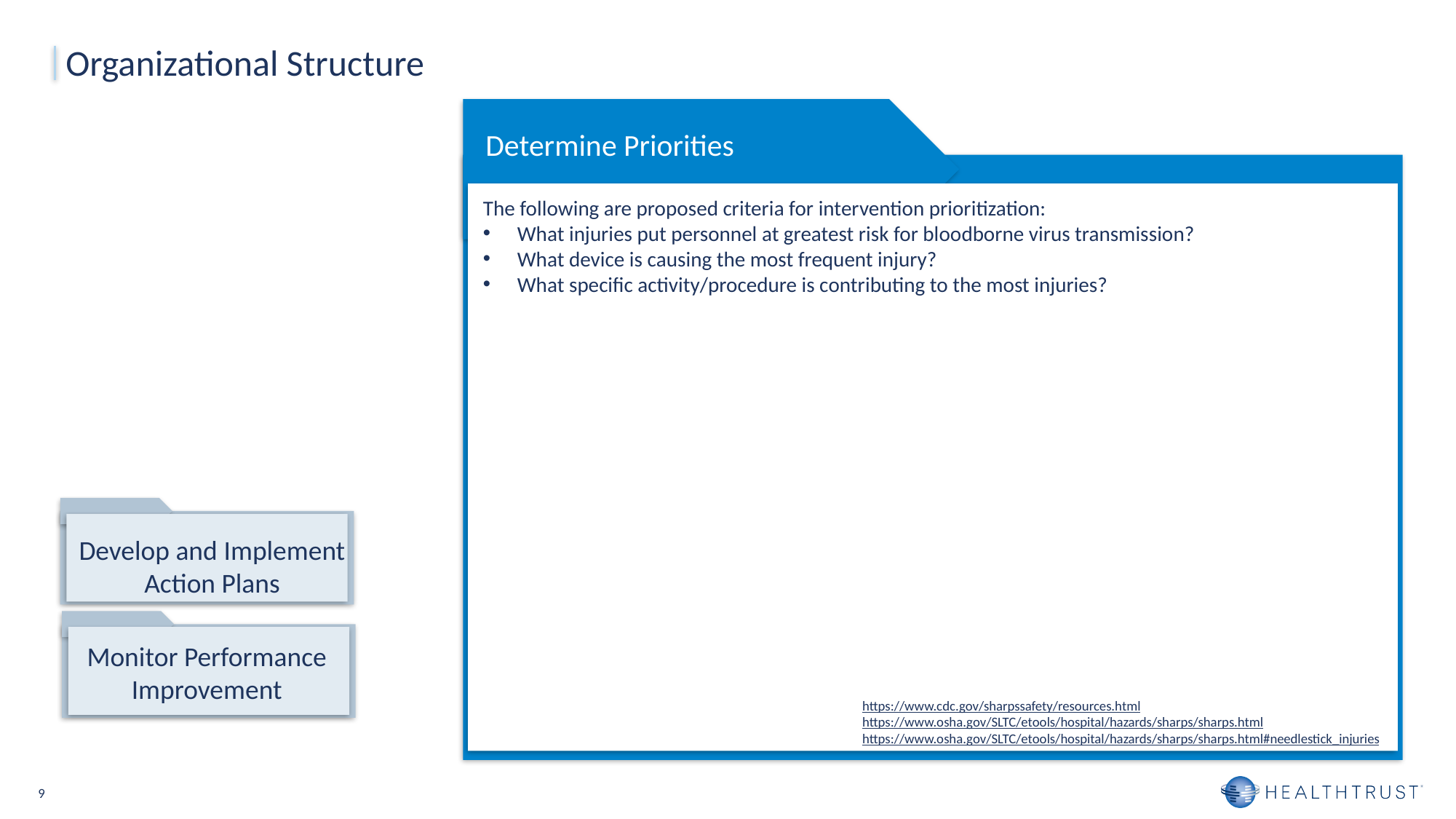

Organizational Structure

Determine Priorities

The following are proposed criteria for intervention prioritization:
What injuries put personnel at greatest risk for bloodborne virus transmission?
What device is causing the most frequent injury?
What specific activity/procedure is contributing to the most injuries?

Develop and Implement Action Plans

Monitor Performance Improvement
https://www.cdc.gov/sharpssafety/resources.html
https://www.osha.gov/SLTC/etools/hospital/hazards/sharps/sharps.html
https://www.osha.gov/SLTC/etools/hospital/hazards/sharps/sharps.html#needlestick_injuries